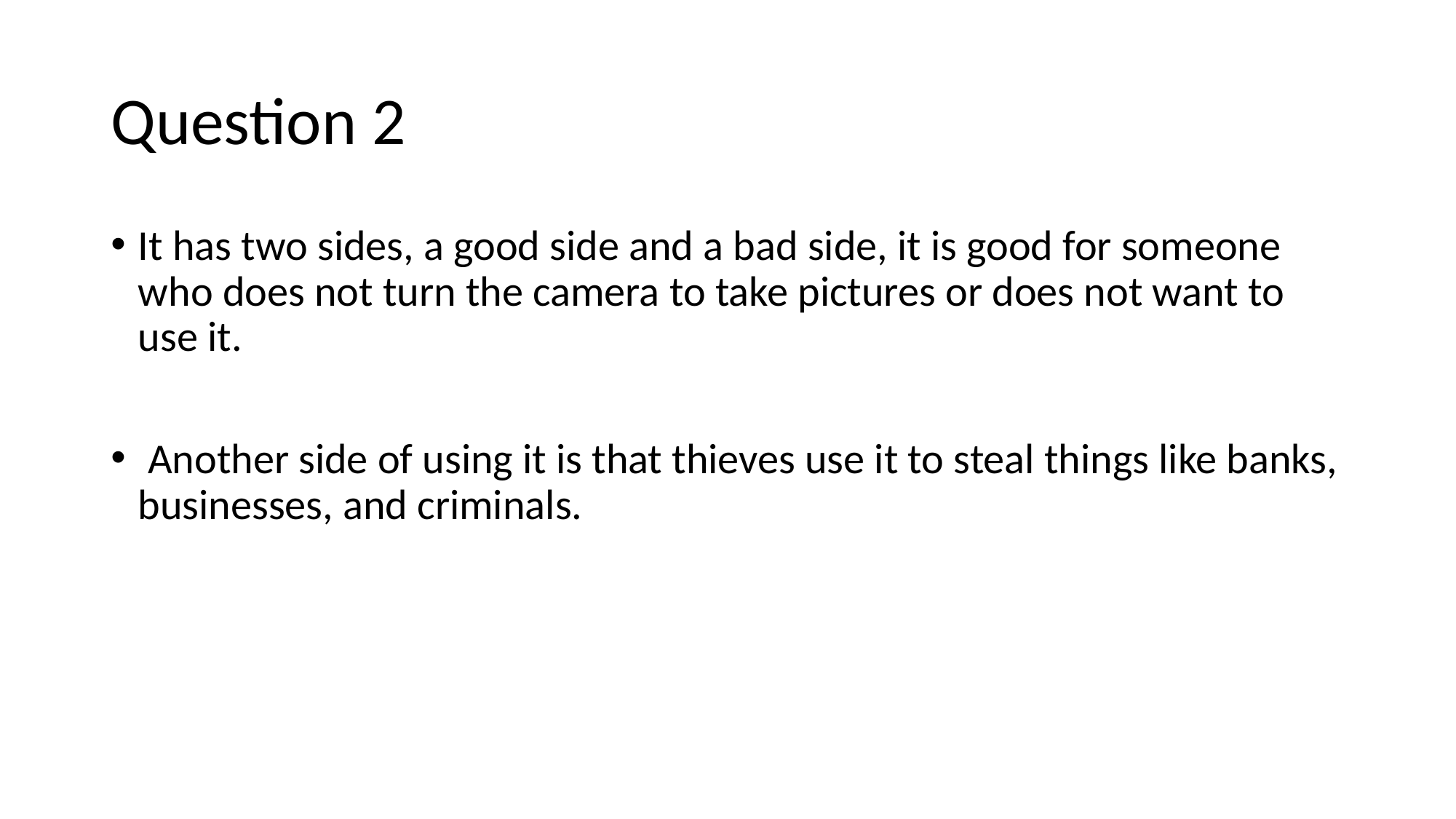

# Question 2
It has two sides, a good side and a bad side, it is good for someone who does not turn the camera to take pictures or does not want to use it.

 Another side of using it is that thieves use it to steal things like banks, businesses, and criminals.